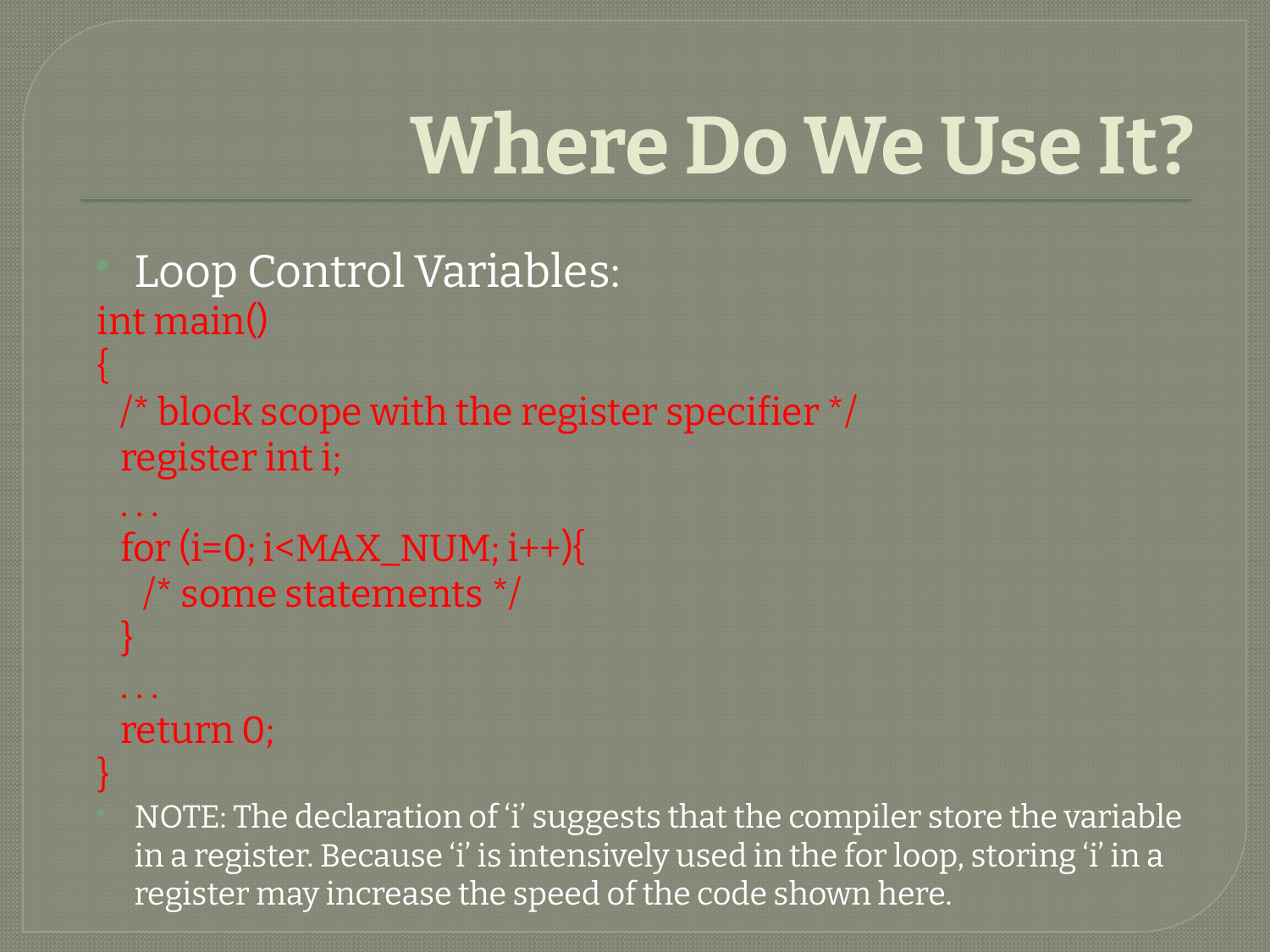

# Where Do We Use It?
Loop Control Variables:
int main()
{
   /* block scope with the register specifier */
   register int i;
   . . .
   for (i=0; i<MAX_NUM; i++){
      /* some statements */
   }
   . . .
   return 0;
}
NOTE: The declaration of ‘i’ suggests that the compiler store the variable in a register. Because ‘i’ is intensively used in the for loop, storing ‘i’ in a register may increase the speed of the code shown here.